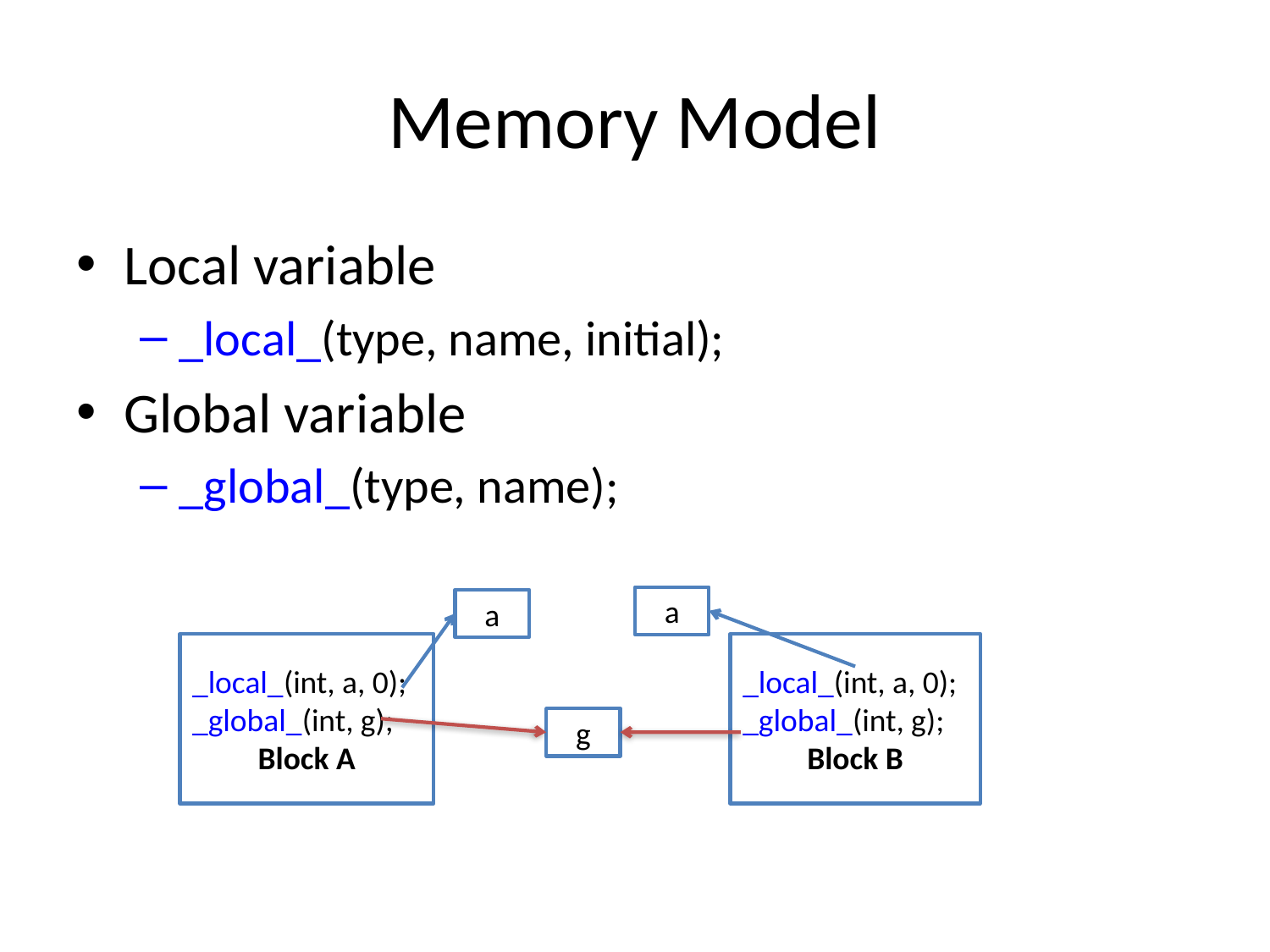

# Memory Model
Local variable
_local_(type, name, initial);
Global variable
_global_(type, name);
a
a
_local_(int, a, 0);
_global_(int, g);
Block A
_local_(int, a, 0);
_global_(int, g);
Block B
g